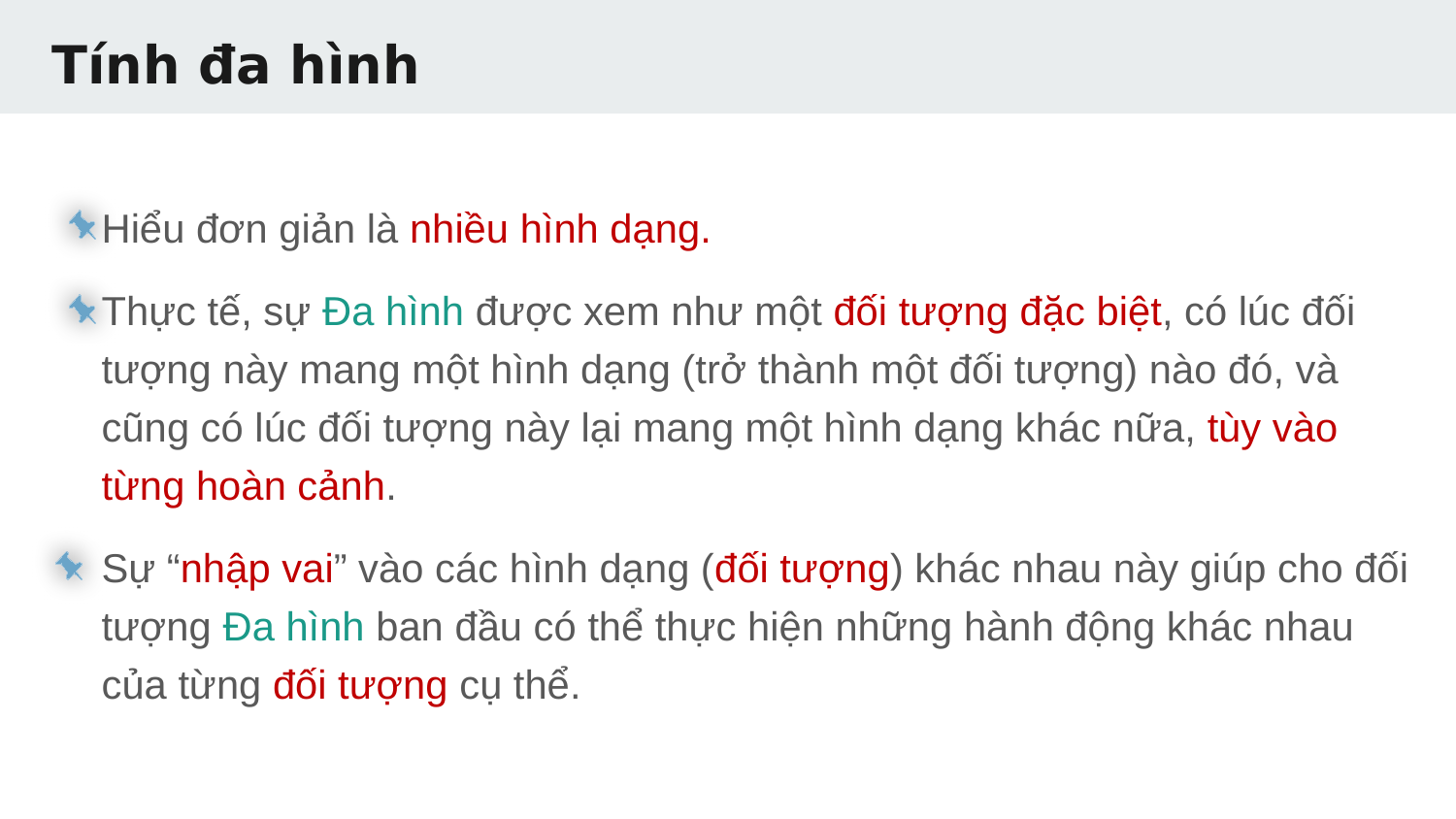

# Tính đa hình
Hiểu đơn giản là nhiều hình dạng.
Thực tế, sự Đa hình được xem như một đối tượng đặc biệt, có lúc đối tượng này mang một hình dạng (trở thành một đối tượng) nào đó, và cũng có lúc đối tượng này lại mang một hình dạng khác nữa, tùy vào từng hoàn cảnh.
Sự “nhập vai” vào các hình dạng (đối tượng) khác nhau này giúp cho đối tượng Đa hình ban đầu có thể thực hiện những hành động khác nhau của từng đối tượng cụ thể.